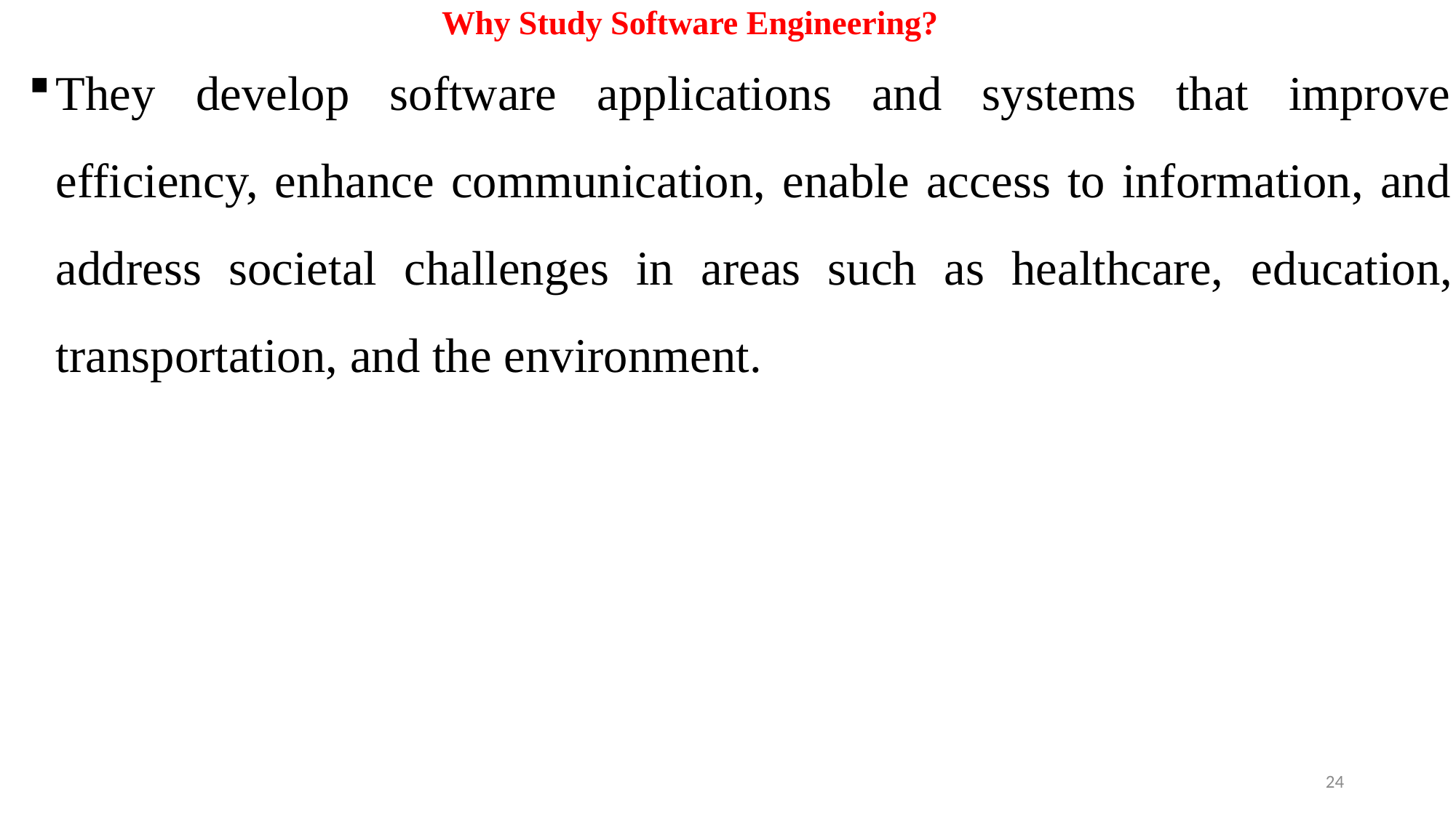

# Why Study Software Engineering?
They develop software applications and systems that improve efficiency, enhance communication, enable access to information, and address societal challenges in areas such as healthcare,	education, transportation, and the environment.
24